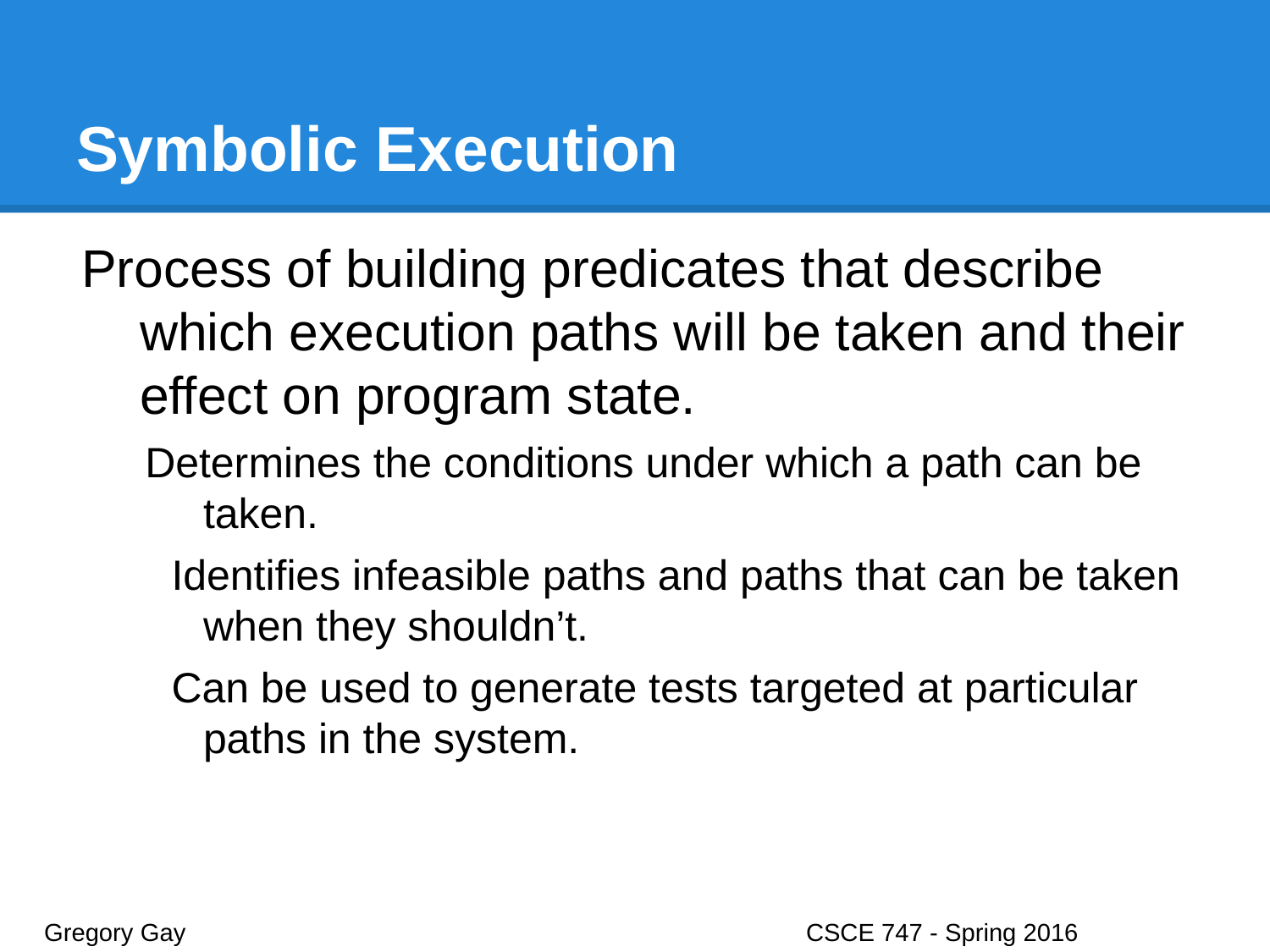

# Symbolic Execution
Process of building predicates that describe which execution paths will be taken and their effect on program state.
Determines the conditions under which a path can be taken.
Identifies infeasible paths and paths that can be taken when they shouldn’t.
Can be used to generate tests targeted at particular paths in the system.
Gregory Gay					CSCE 747 - Spring 2016							26